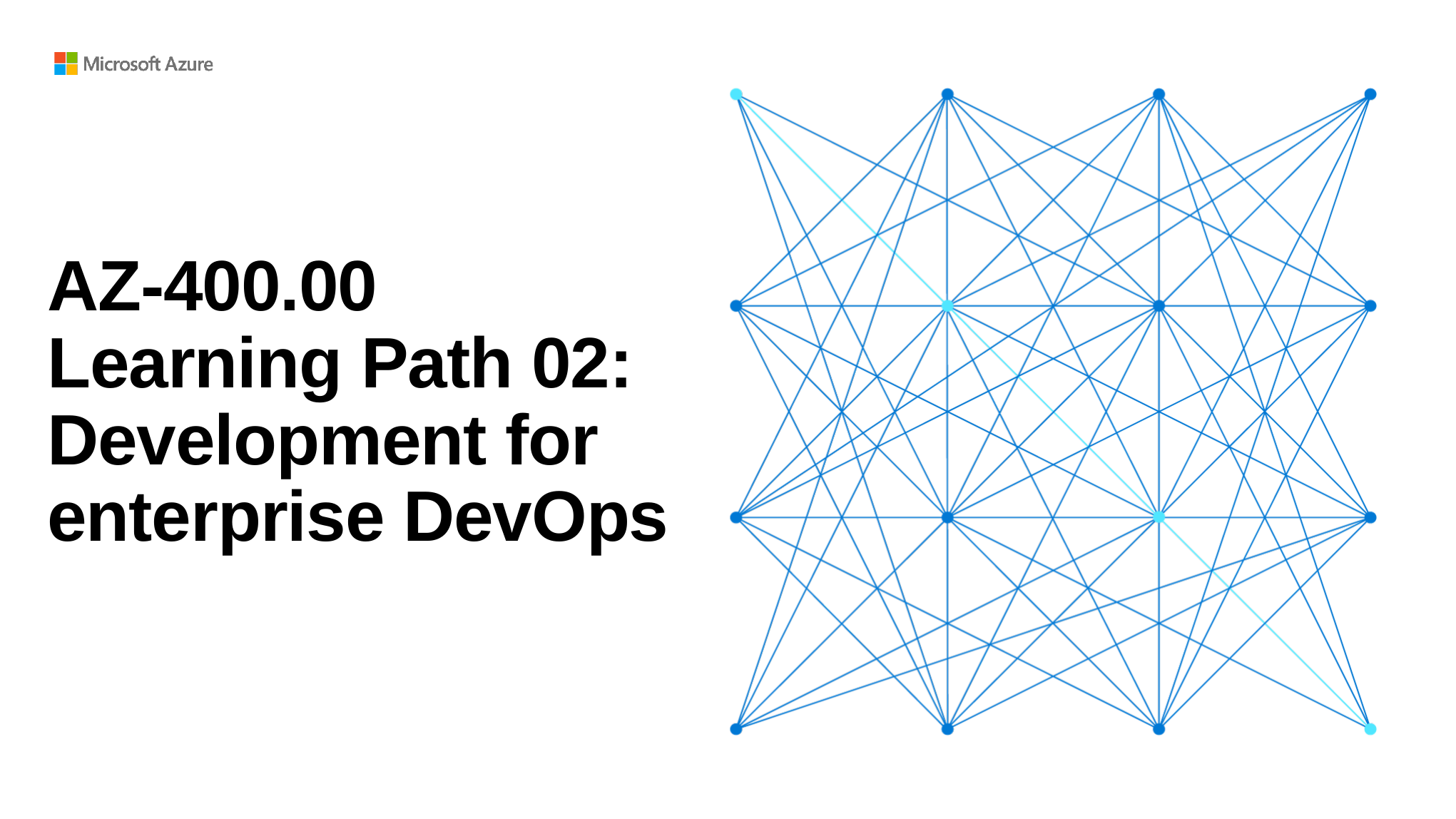

# AZ-400.00 Learning Path 02: Development for enterprise DevOps